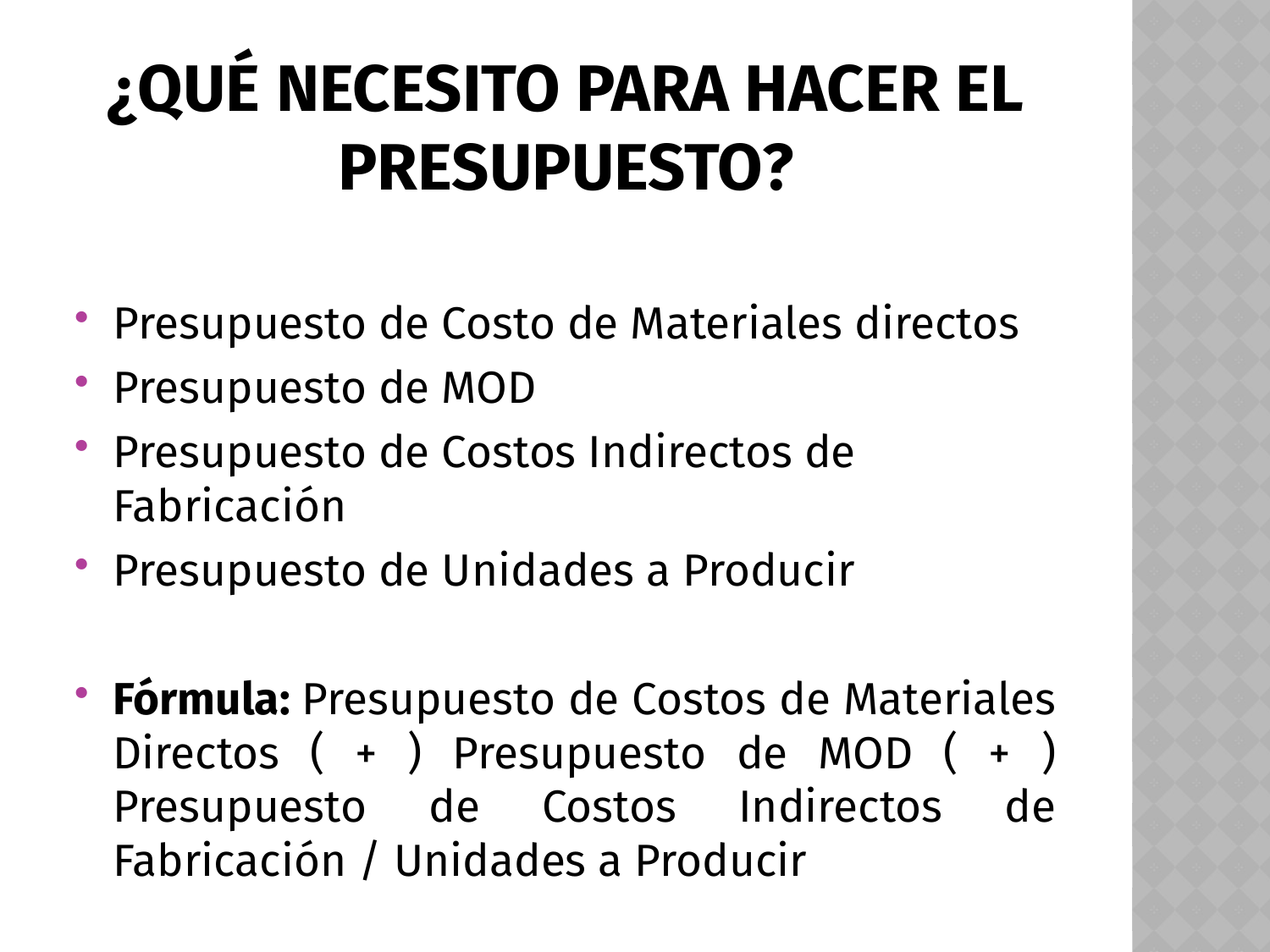

# ¿qué necesito para hacer el presupuesto?

Presupuesto de Costo de Materiales directos
Presupuesto de MOD
Presupuesto de Costos Indirectos de Fabricación
Presupuesto de Unidades a Producir

Fórmula: Presupuesto de Costos de Materiales Directos ( + ) Presupuesto de MOD ( + ) Presupuesto de Costos Indirectos de Fabricación / Unidades a Producir